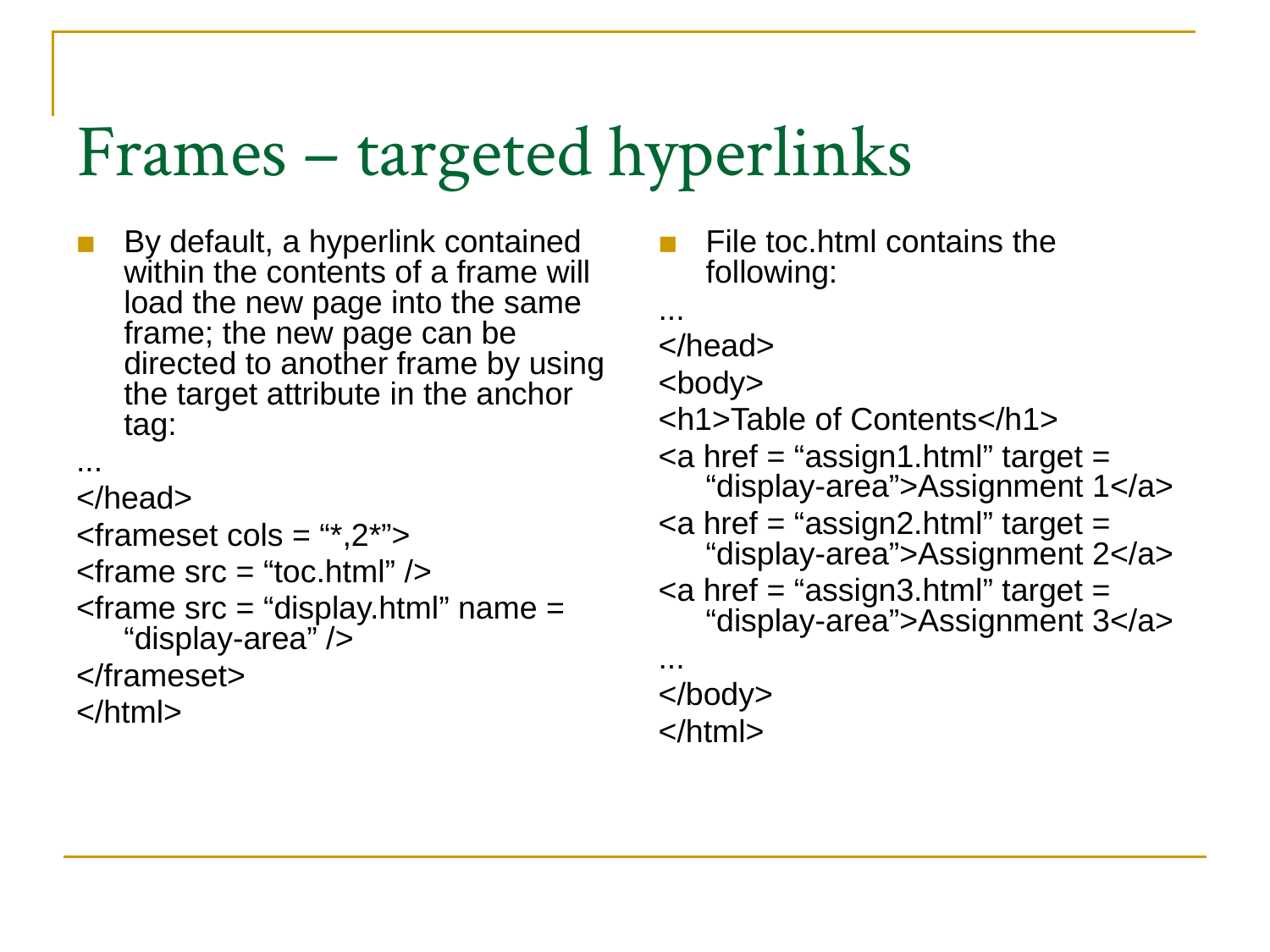

Frames – targeted hyperlinks
By default, a hyperlink contained within the contents of a frame will load the new page into the same frame; the new page can be directed to another frame by using the target attribute in the anchor tag:
...
</head>
<frameset cols = “*,2*”>
<frame src = “toc.html” />
<frame src = “display.html” name = “display-area” />
</frameset>
</html>
File toc.html contains the following:
...
</head>
<body>
<h1>Table of Contents</h1>
<a href = “assign1.html” target = “display-area”>Assignment 1</a>
<a href = “assign2.html” target = “display-area”>Assignment 2</a>
<a href = “assign3.html” target = “display-area”>Assignment 3</a>
...
</body>
</html>